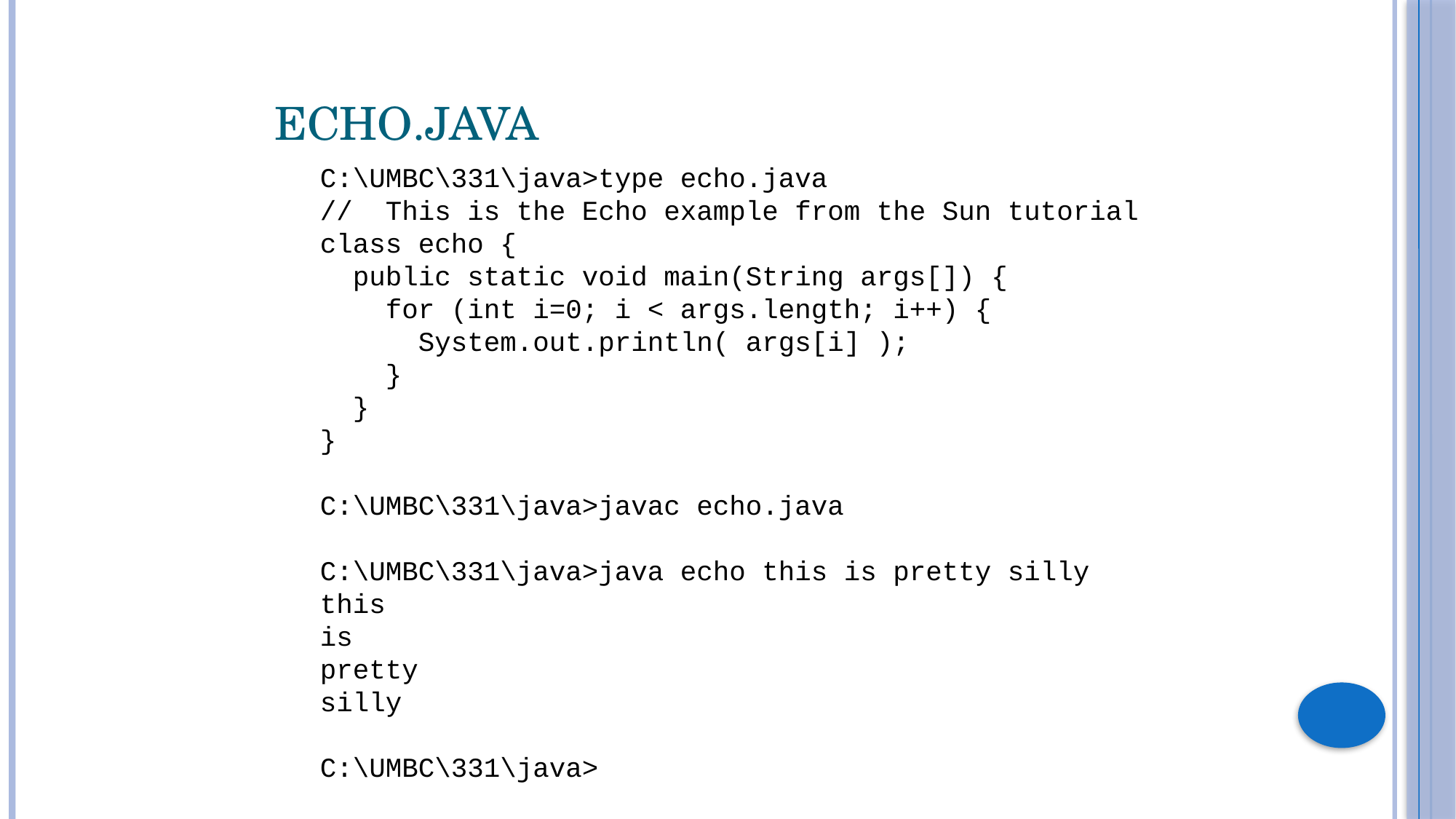

# Echo.java
C:\UMBC\331\java>type echo.java
//  This is the Echo example from the Sun tutorial
class echo {
  public static void main(String args[]) {
    for (int i=0; i < args.length; i++) {
      System.out.println( args[i] );
    }
  }
}

C:\UMBC\331\java>javac echo.java

C:\UMBC\331\java>java echo this is pretty silly
this
is
pretty
silly

C:\UMBC\331\java>